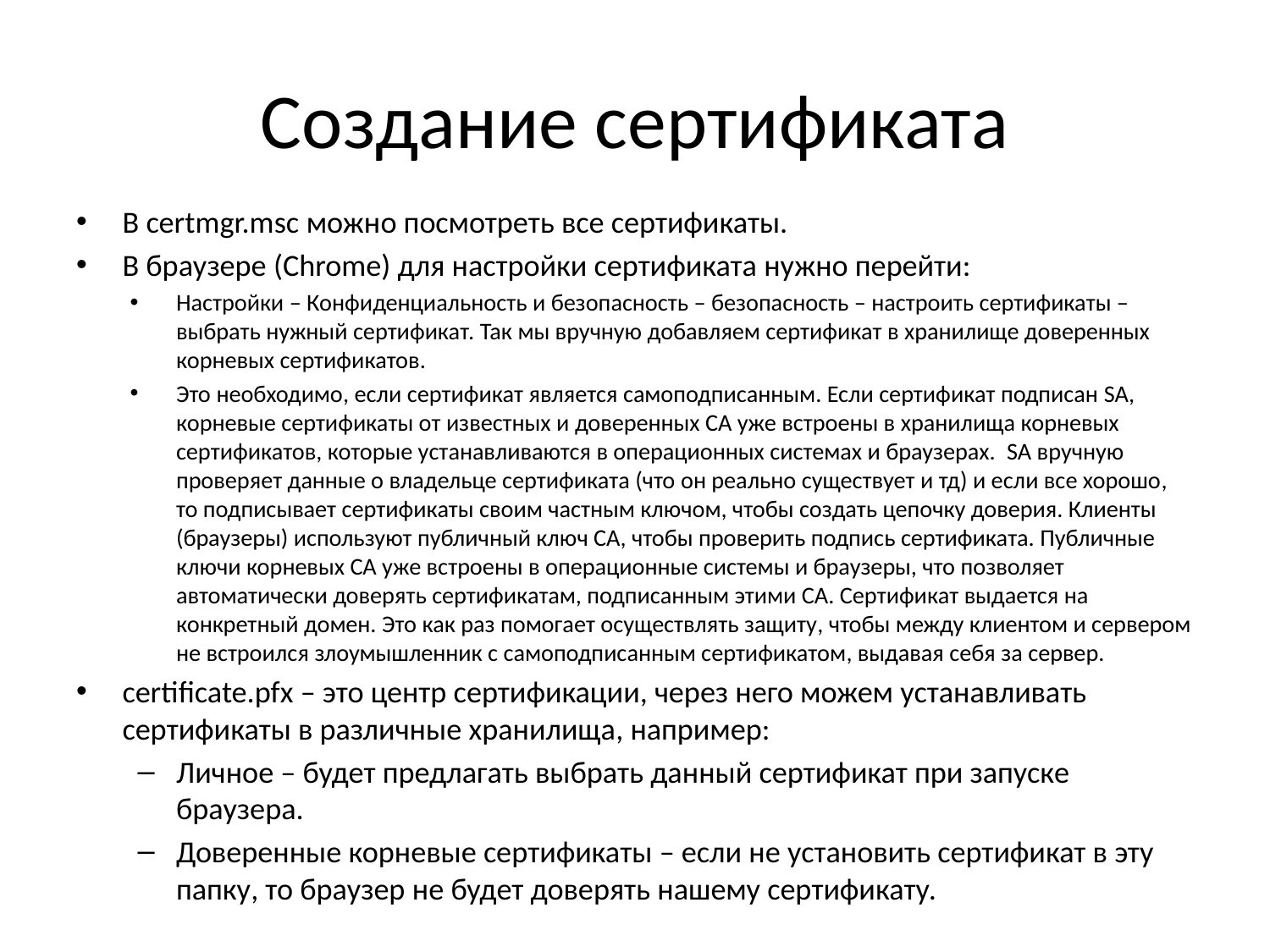

# Создание сертификата
В certmgr.msc можно посмотреть все сертификаты.
В браузере (Chrome) для настройки сертификата нужно перейти:
Настройки – Конфиденциальность и безопасность – безопасность – настроить сертификаты – выбрать нужный сертификат. Так мы вручную добавляем сертификат в хранилище доверенных корневых сертификатов.
Это необходимо, если сертификат является самоподписанным. Если сертификат подписан SA, корневые сертификаты от известных и доверенных CA уже встроены в хранилища корневых сертификатов, которые устанавливаются в операционных системах и браузерах.  SA вручную проверяет данные о владельце сертификата (что он реально существует и тд) и если все хорошо, то подписывает сертификаты своим частным ключом, чтобы создать цепочку доверия. Клиенты (браузеры) используют публичный ключ CA, чтобы проверить подпись сертификата. Публичные ключи корневых CA уже встроены в операционные системы и браузеры, что позволяет автоматически доверять сертификатам, подписанным этими CA. Сертификат выдается на конкретный домен. Это как раз помогает осуществлять защиту, чтобы между клиентом и сервером не встроился злоумышленник с самоподписанным сертификатом, выдавая себя за сервер.
certificate.pfx – это центр сертификации, через него можем устанавливать сертификаты в различные хранилища, например:
Личное – будет предлагать выбрать данный сертификат при запуске браузера.
Доверенные корневые сертификаты – если не установить сертификат в эту папку, то браузер не будет доверять нашему сертификату.